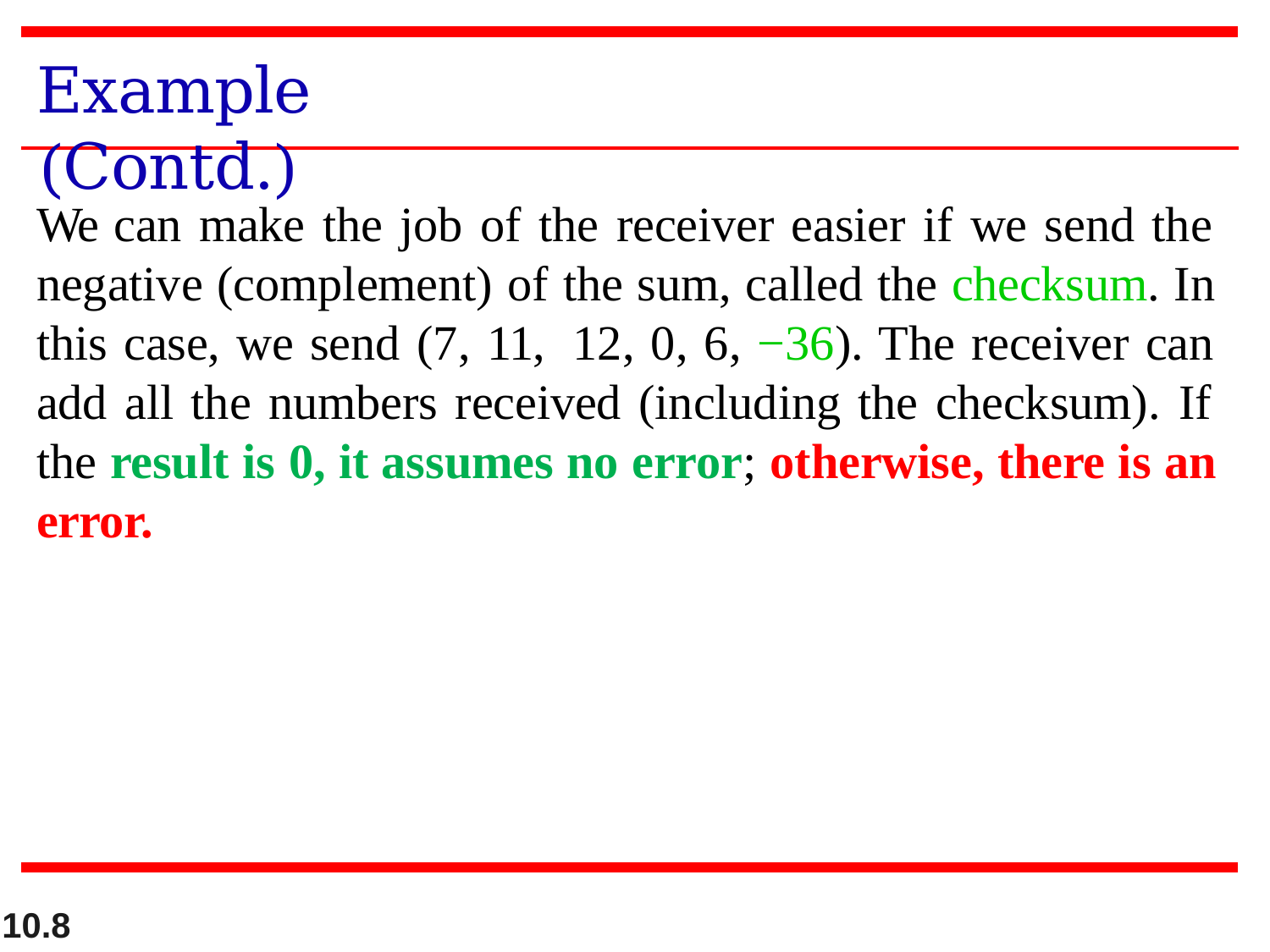

# Example (Contd.)
We can make the job of the receiver easier if we send the  negative (complement) of the sum, called the checksum. In  this case, we send (7, 11, 12, 0, 6, −36). The receiver can  add all the numbers received (including the checksum). If  the result is 0, it assumes no error; otherwise, there is an  error.

10.8